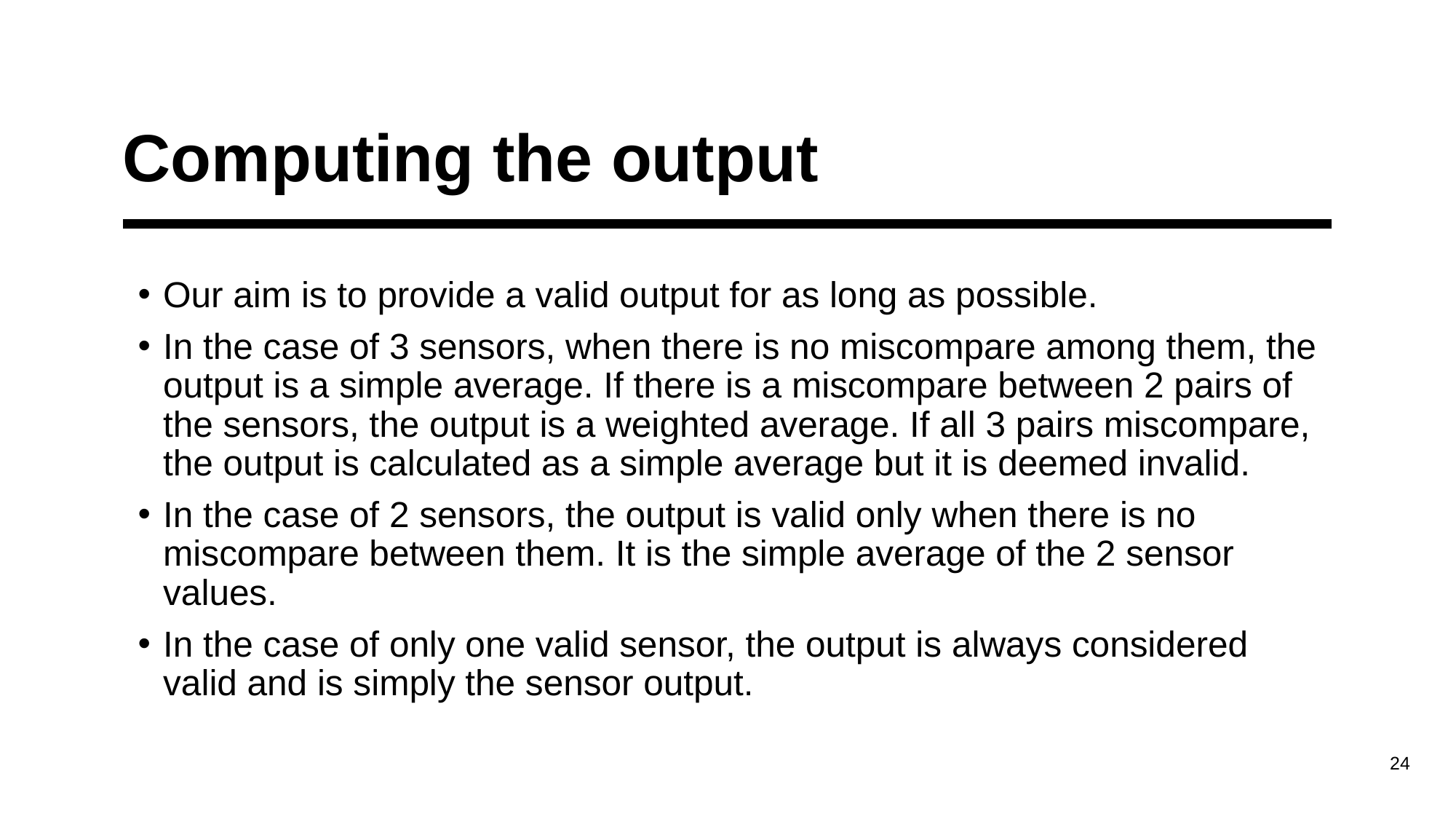

# Computing the output
Our aim is to provide a valid output for as long as possible.
In the case of 3 sensors, when there is no miscompare among them, the output is a simple average. If there is a miscompare between 2 pairs of the sensors, the output is a weighted average. If all 3 pairs miscompare, the output is calculated as a simple average but it is deemed invalid.
In the case of 2 sensors, the output is valid only when there is no miscompare between them. It is the simple average of the 2 sensor values.
In the case of only one valid sensor, the output is always considered valid and is simply the sensor output.
24